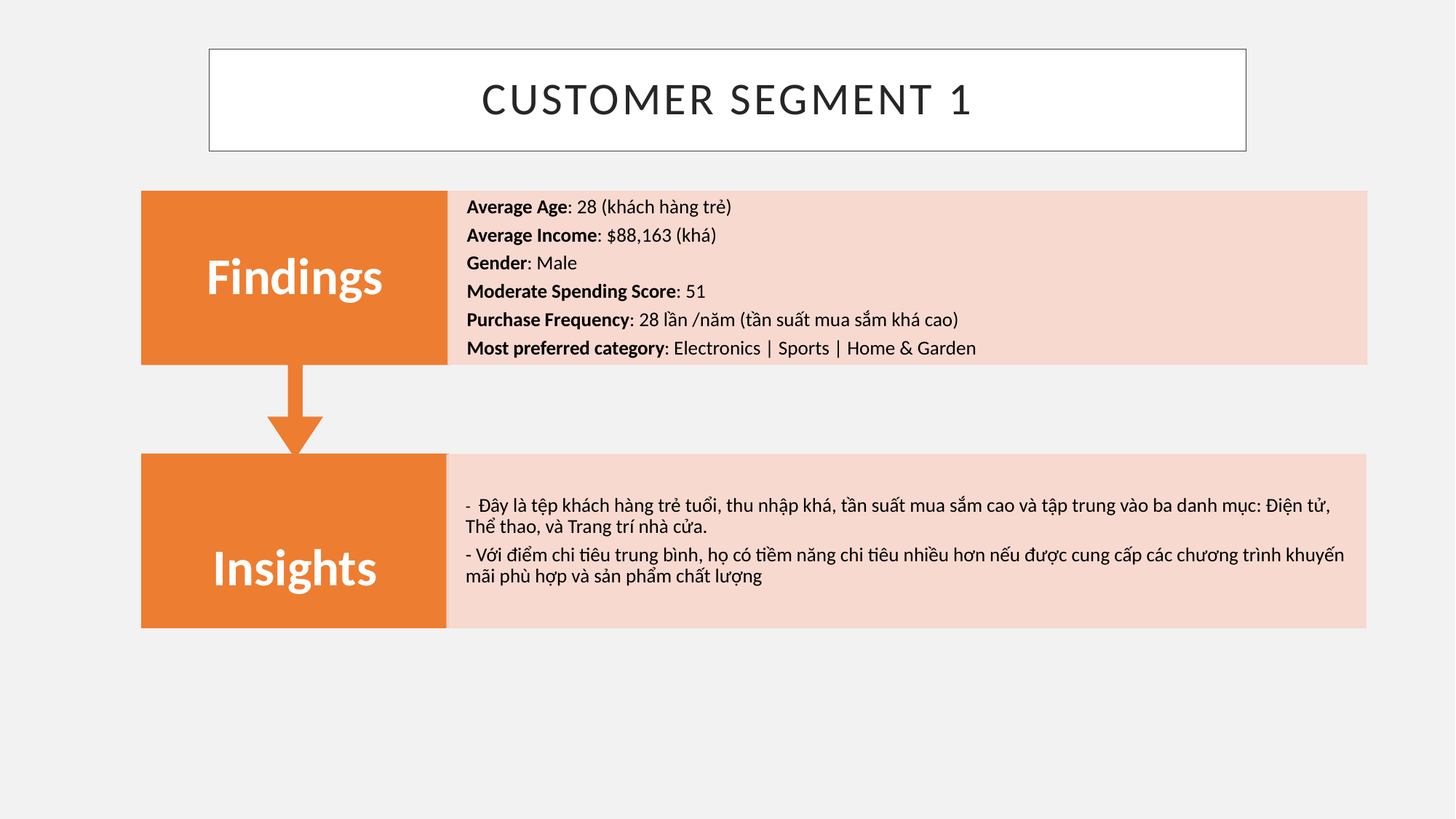

Customer segment 1
Insights
-  Đây là tệp khách hàng trẻ tuổi, thu nhập khá, tần suất mua sắm cao và tập trung vào ba danh mục: Điện tử, Thể thao, và Trang trí nhà cửa.
- Với điểm chi tiêu trung bình, họ có tiềm năng chi tiêu nhiều hơn nếu được cung cấp các chương trình khuyến mãi phù hợp và sản phẩm chất lượng
Findings
Average Age: 28 (khách hàng trẻ)
Average Income: $88,163 (khá)
Gender: Male
Moderate Spending Score: 51
Purchase Frequency: 28 lần /năm (tần suất mua sắm khá cao)
Most preferred category: Electronics | Sports | Home & Garden